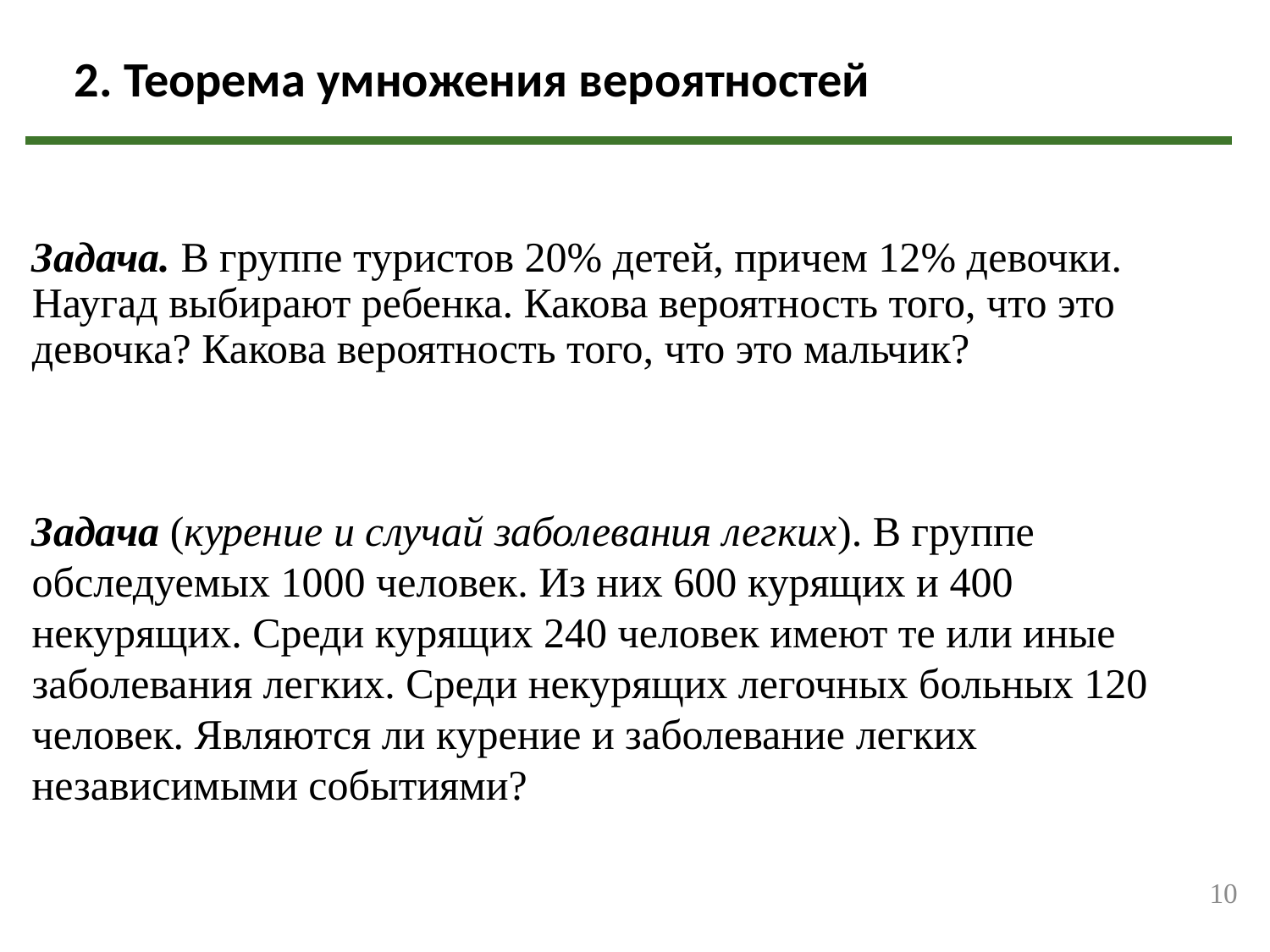

2. Теорема умножения вероятностей
Задача. В группе туристов 20% детей, причем 12% девочки. Наугад выбирают ребенка. Какова вероятность того, что это девочка? Какова вероятность того, что это мальчик?

Задача (курение и случай заболевания легких). В группе обследуемых 1000 человек. Из них 600 курящих и 400 некурящих. Среди курящих 240 человек имеют те или иные заболевания легких. Среди некурящих легочных больных 120 человек. Являются ли курение и заболевание легких независимыми событиями?
10